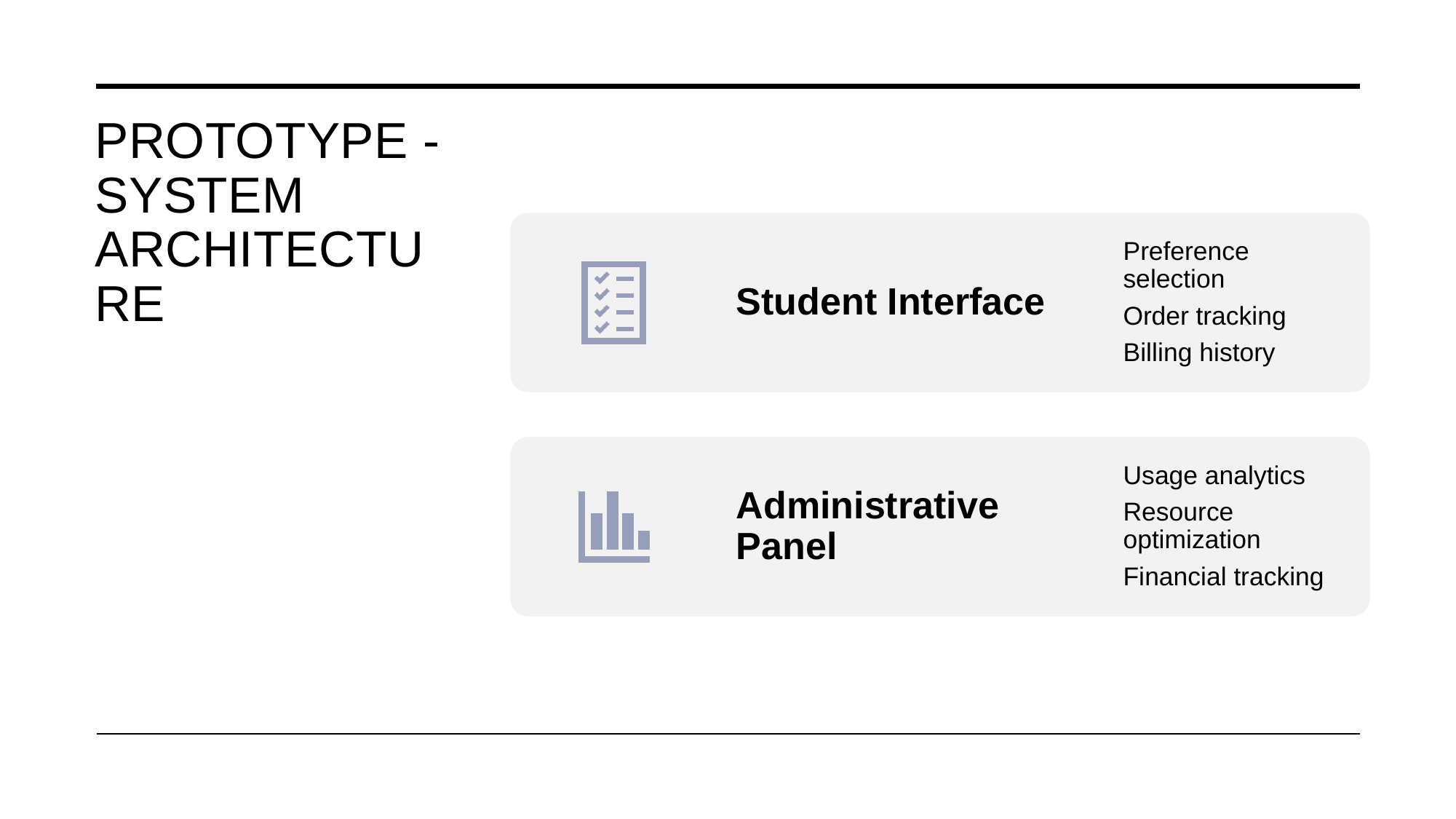

# Prototype - System Architecture
Student Interface
Preference selection
Order tracking
Billing history
Administrative Panel
Usage analytics
Resource optimization
Financial tracking